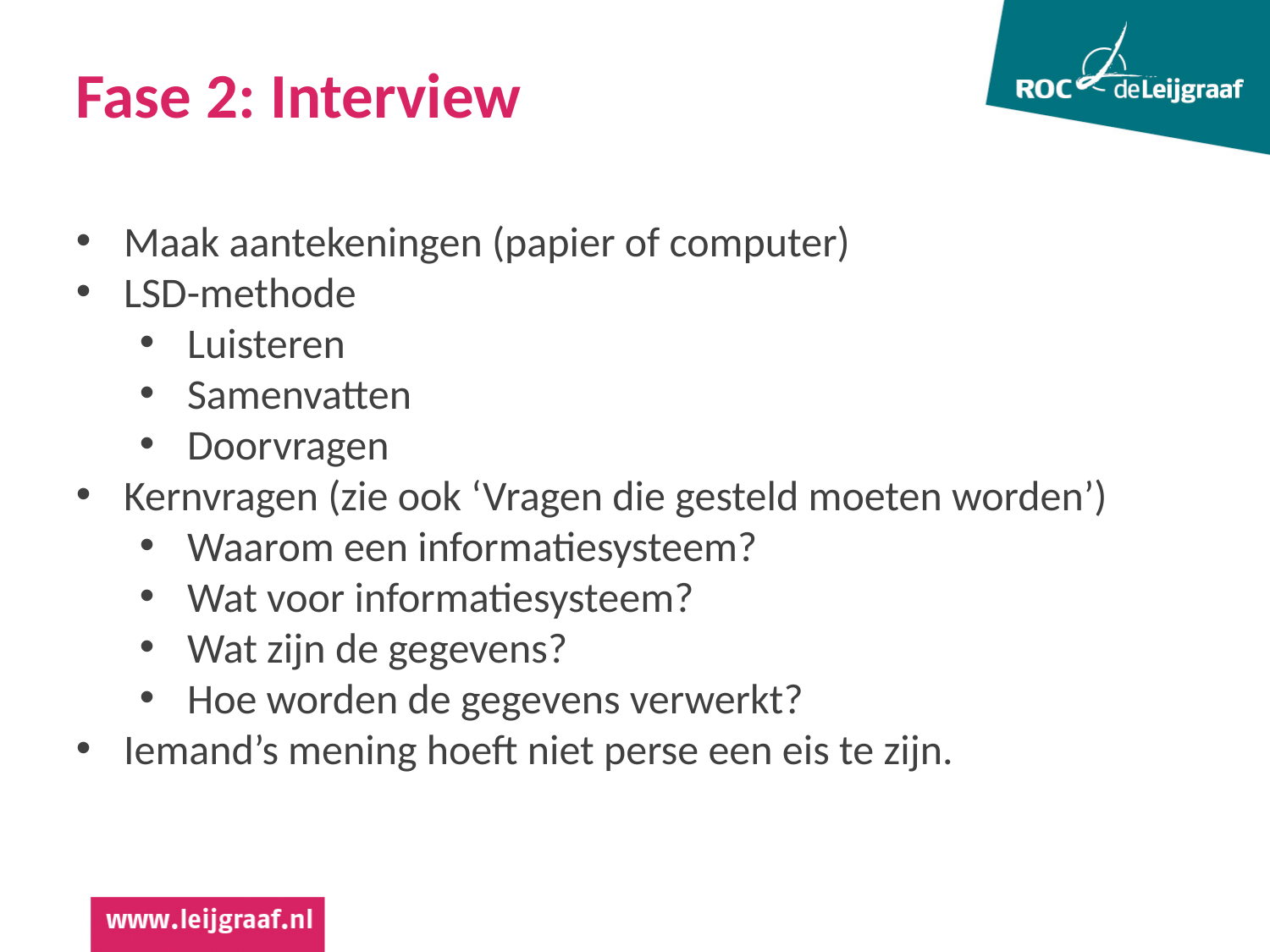

Fase 2: Interview

Maak aantekeningen (papier of computer)
LSD-methode
Luisteren
Samenvatten
Doorvragen
Kernvragen (zie ook ‘Vragen die gesteld moeten worden’)
Waarom een informatiesysteem?
Wat voor informatiesysteem?
Wat zijn de gegevens?
Hoe worden de gegevens verwerkt?
Iemand’s mening hoeft niet perse een eis te zijn.